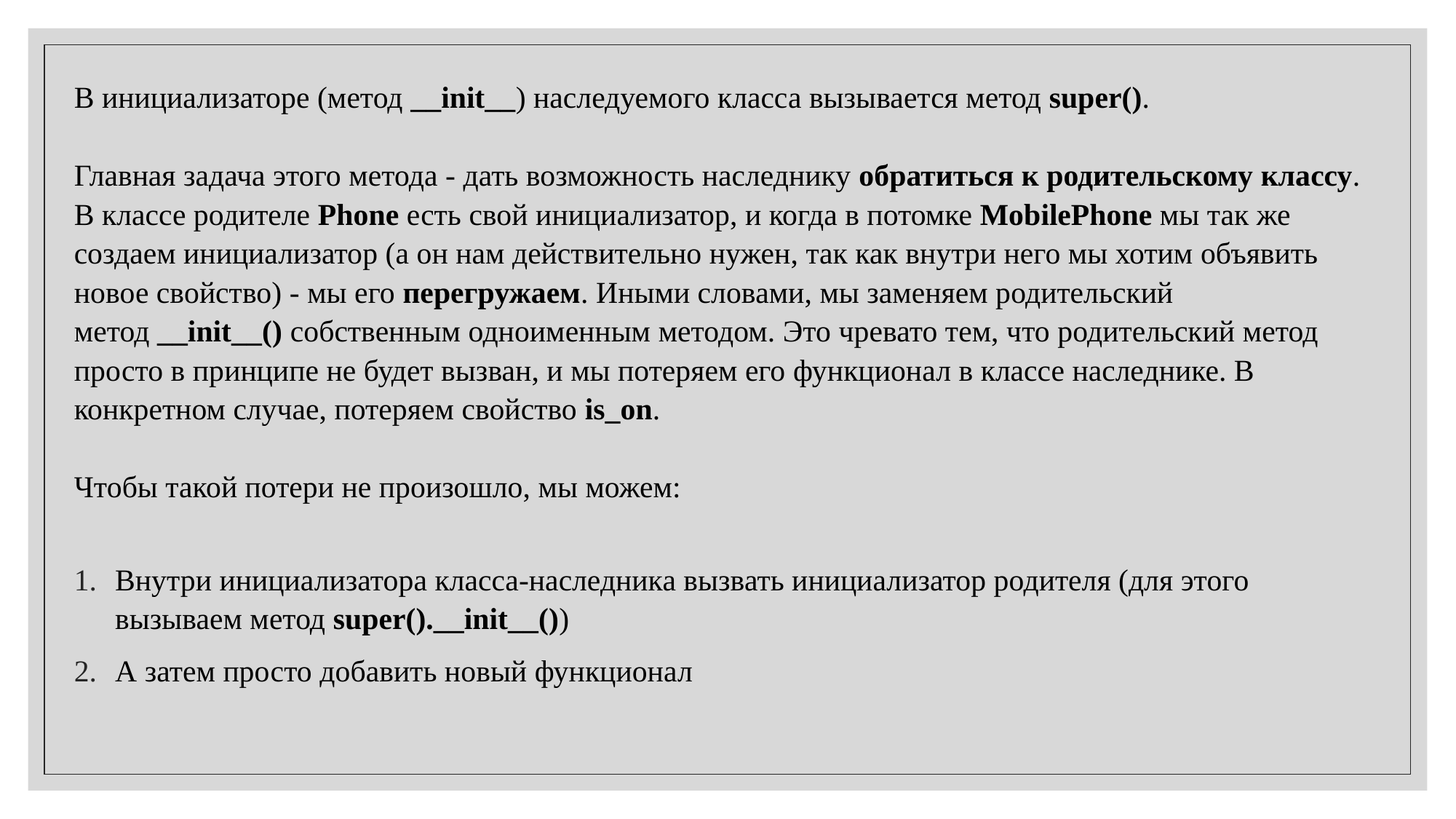

В инициализаторе (метод __init__) наследуемого класса вызывается метод super().
Главная задача этого метода - дать возможность наследнику обратиться к родительскому классу. В классе родителе Phone есть свой инициализатор, и когда в потомке MobilePhone мы так же создаем инициализатор (а он нам действительно нужен, так как внутри него мы хотим объявить новое свойство) - мы его перегружаем. Иными словами, мы заменяем родительский метод __init__() собственным одноименным методом. Это чревато тем, что родительский метод просто в принципе не будет вызван, и мы потеряем его функционал в классе наследнике. В конкретном случае, потеряем свойство is_on.
Чтобы такой потери не произошло, мы можем:
Внутри инициализатора класса-наследника вызвать инициализатор родителя (для этого вызываем метод super().__init__())
А затем просто добавить новый функционал